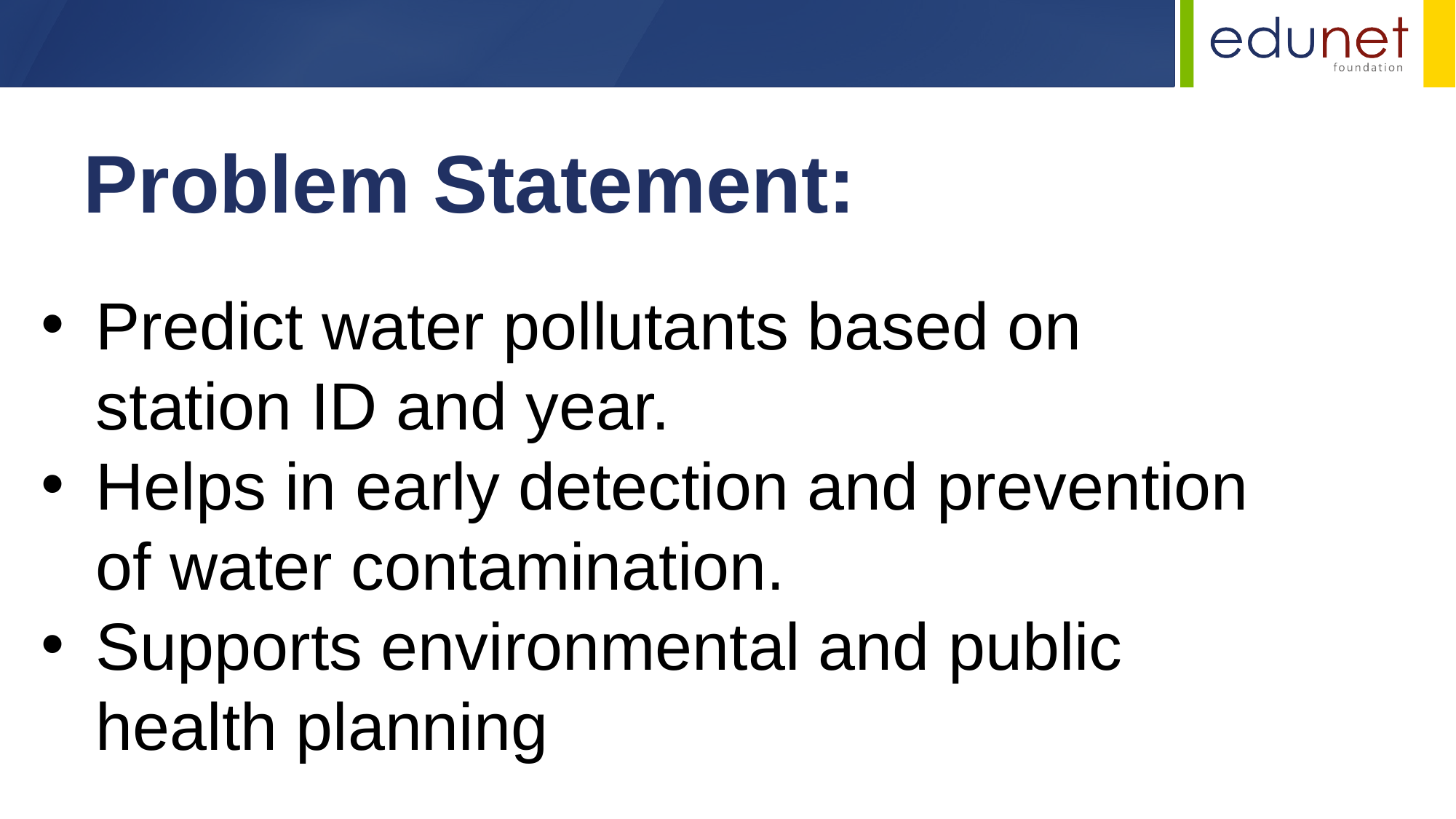

Problem Statement:
Predict water pollutants based on station ID and year.
Helps in early detection and prevention of water contamination.
Supports environmental and public health planning